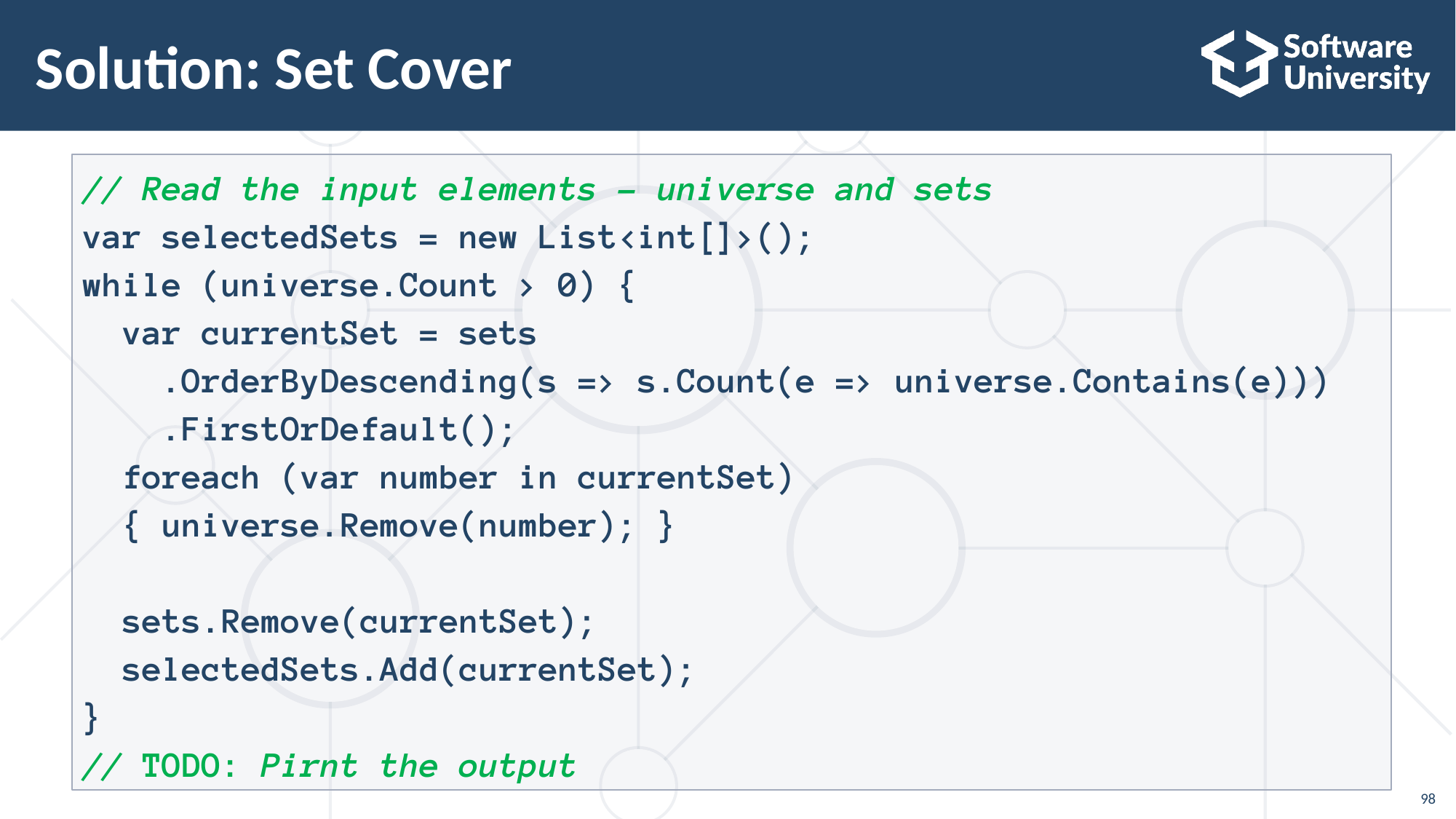

# Solution: Set Cover
// Read the input elements – universe and sets
var selectedSets = new List<int[]>();
while (universe.Count > 0) {
  var currentSet = sets
    .OrderByDescending(s => s.Count(e => universe.Contains(e)))
    .FirstOrDefault();
  foreach (var number in currentSet)
  { universe.Remove(number); }

  sets.Remove(currentSet);
  selectedSets.Add(currentSet);
}
// TODO: Pirnt the output
98